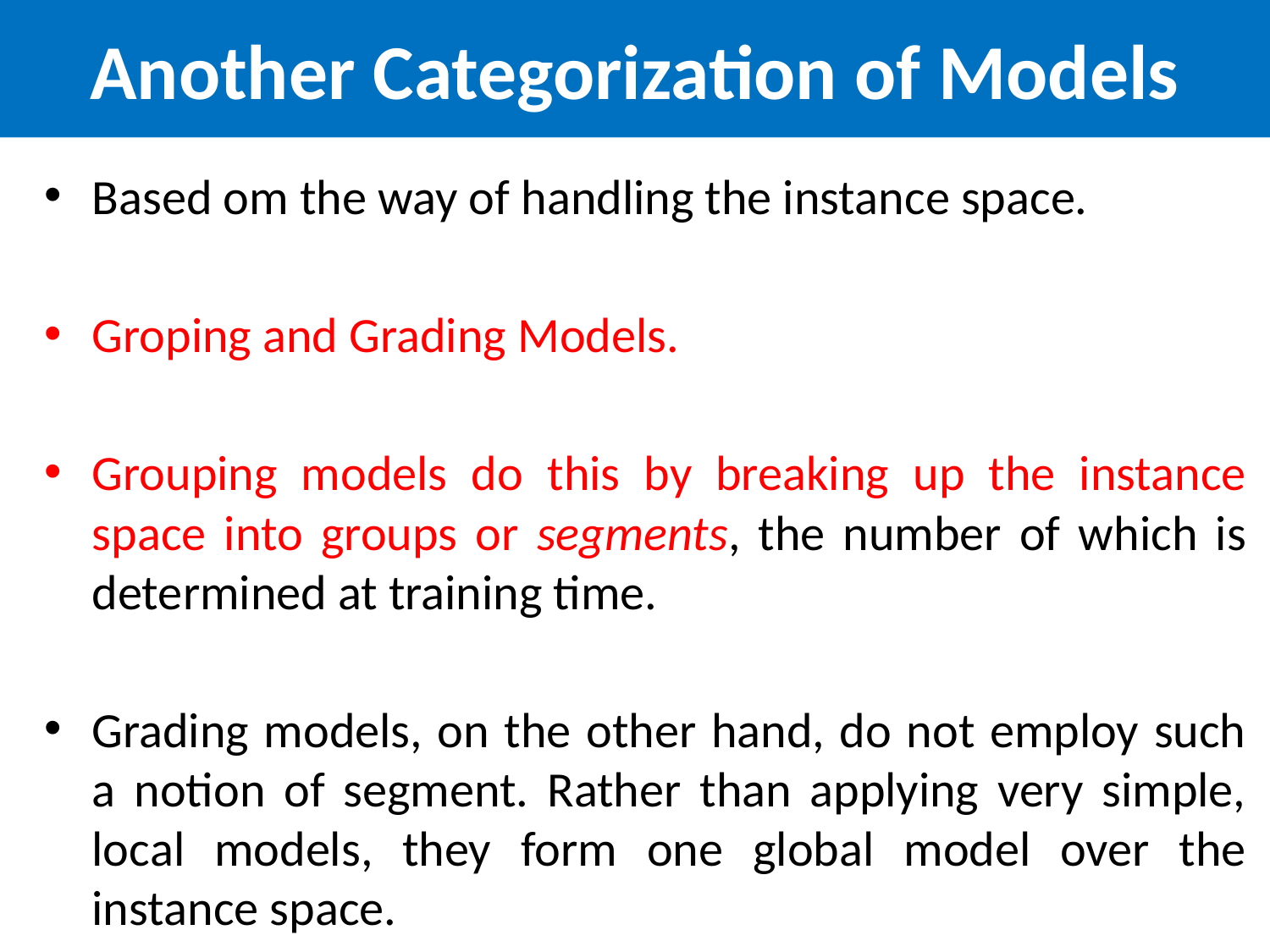

Another Categorization of Models
Based om the way of handling the instance space.

Groping and Grading Models.

Grouping models do this by breaking up the instance space into groups or segments, the number of which is determined at training time.

Grading models, on the other hand, do not employ such a notion of segment. Rather than applying very simple, local models, they form one global model over the instance space.